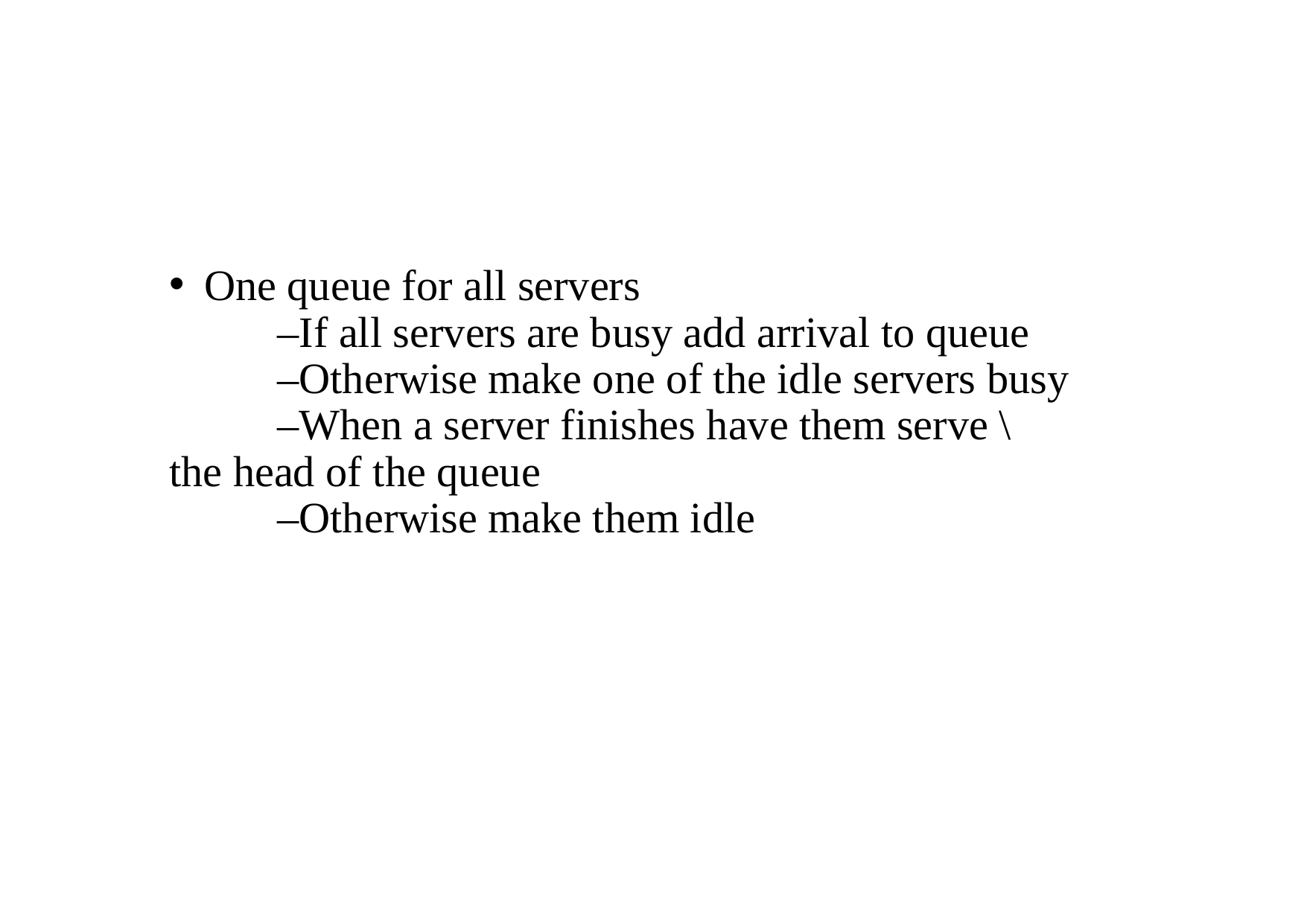

One queue for all servers
          –If all servers are busy add arrival to queue
          –Otherwise make one of the idle servers busy
          –When a server finishes have them serve \
the head of the queue
          –Otherwise make them idle